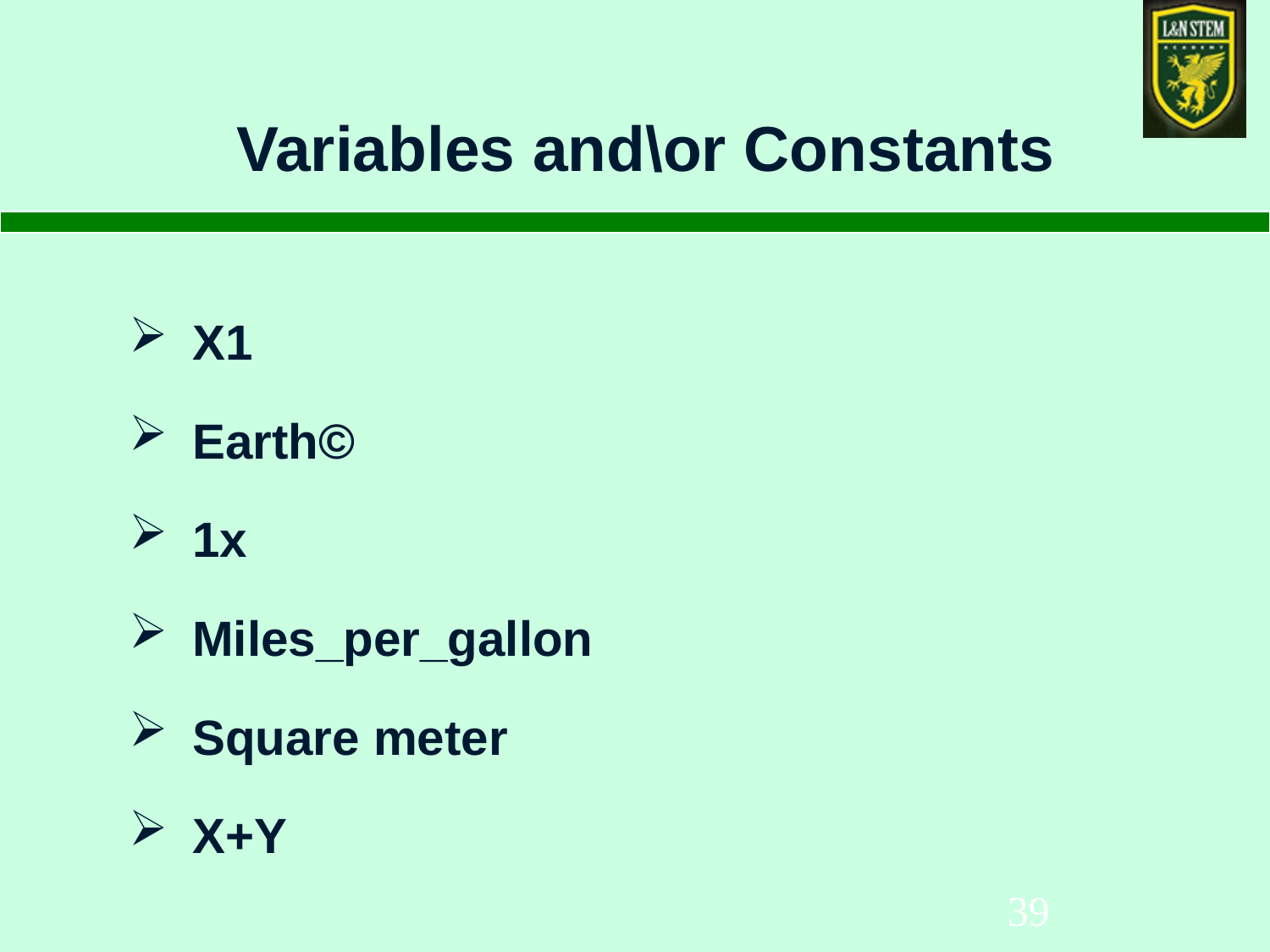

# Variables and\or Constants
X1
Earth©
1x
Miles_per_gallon
Square meter
X+Y